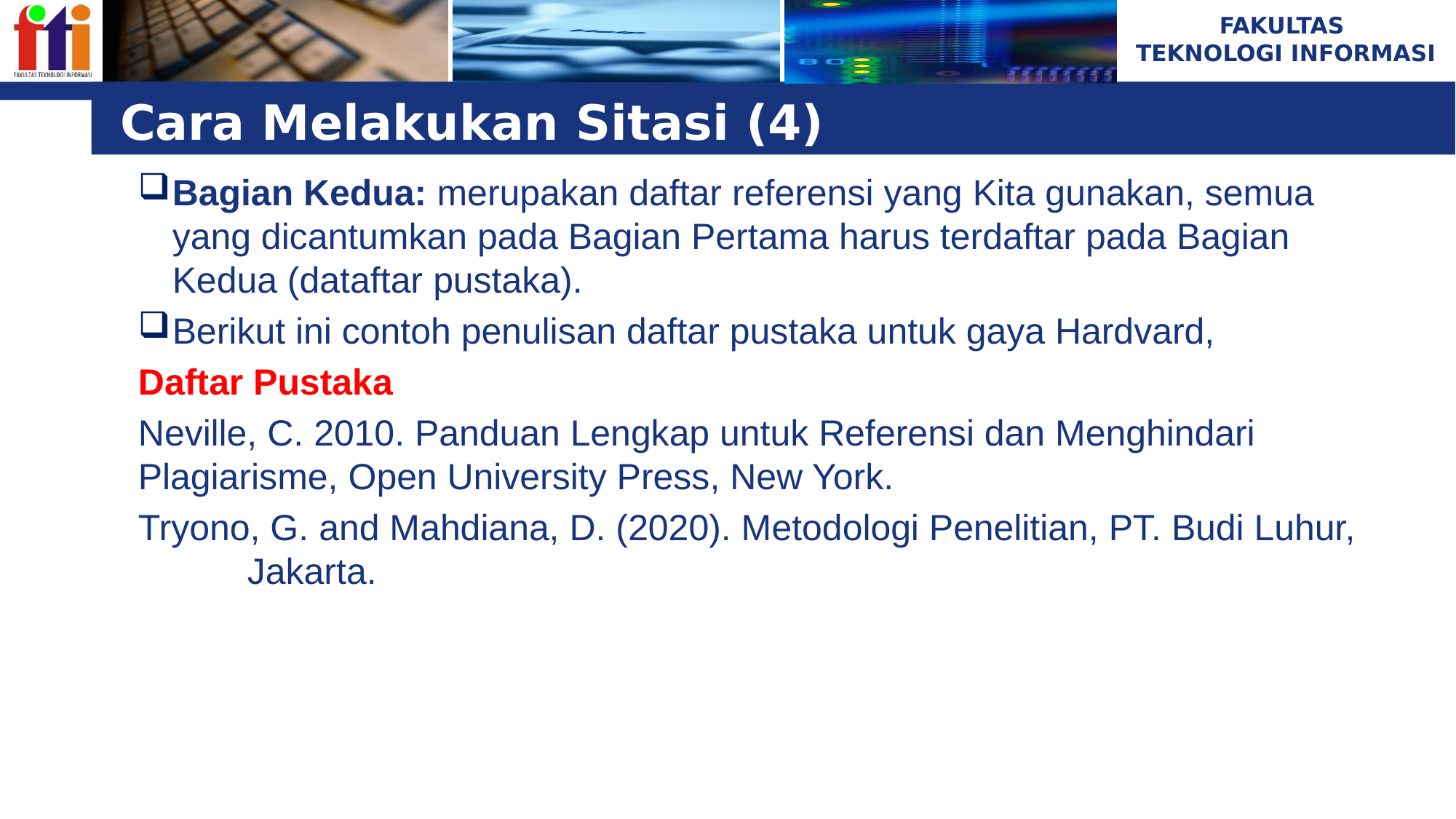

# Cara Melakukan Sitasi (4)
Bagian Kedua: merupakan daftar referensi yang Kita gunakan, semua yang dicantumkan pada Bagian Pertama harus terdaftar pada Bagian Kedua (dataftar pustaka).
Berikut ini contoh penulisan daftar pustaka untuk gaya Hardvard,
Daftar Pustaka
Neville, C. 2010. Panduan Lengkap untuk Referensi dan Menghindari Plagiarisme, Open University Press, New York.
Tryono, G. and Mahdiana, D. (2020). Metodologi Penelitian, PT. Budi Luhur, 	Jakarta.